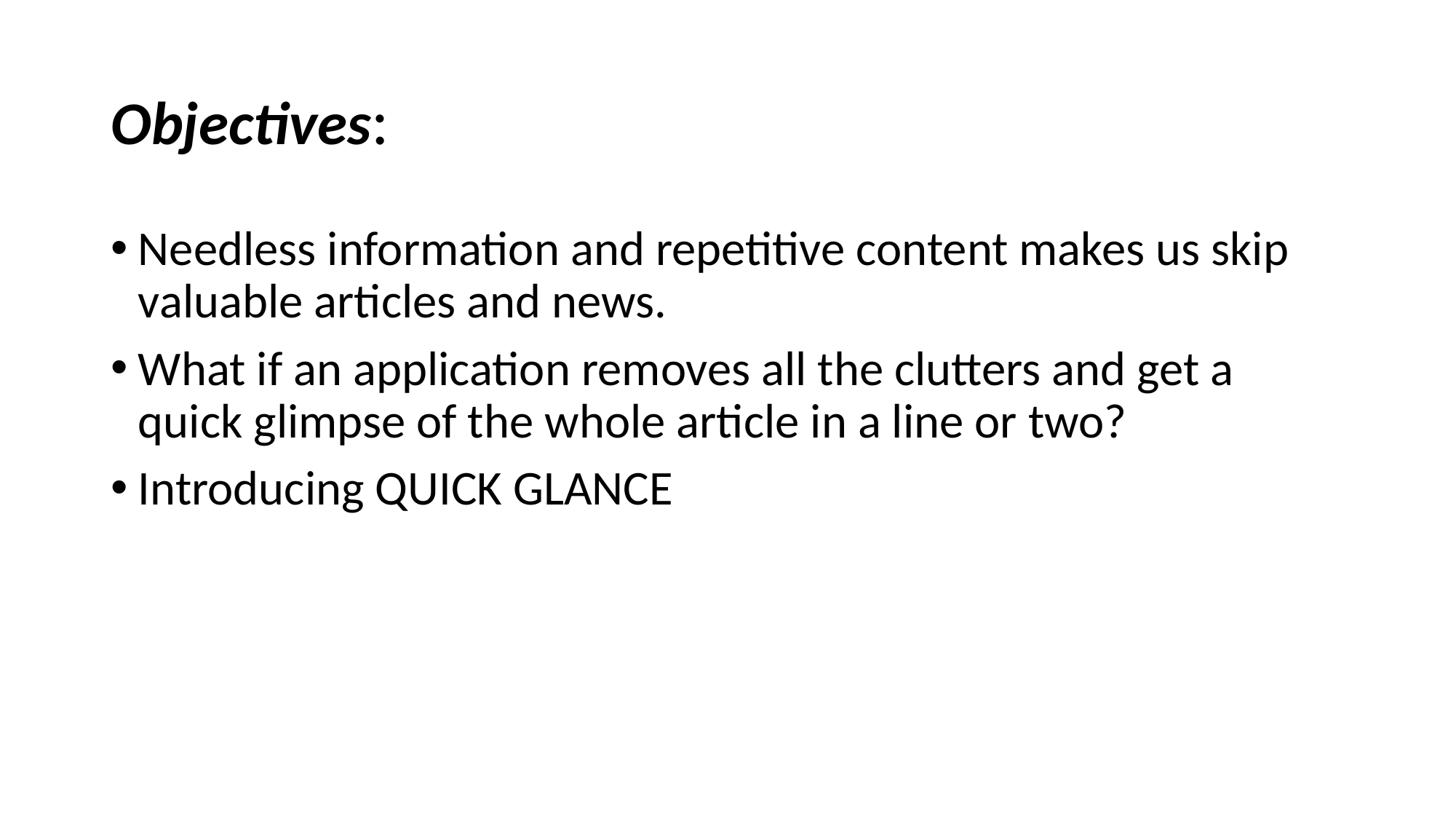

# Objectives:
Needless information and repetitive content makes us skip valuable articles and news.
What if an application removes all the clutters and get a quick glimpse of the whole article in a line or two?
Introducing QUICK GLANCE